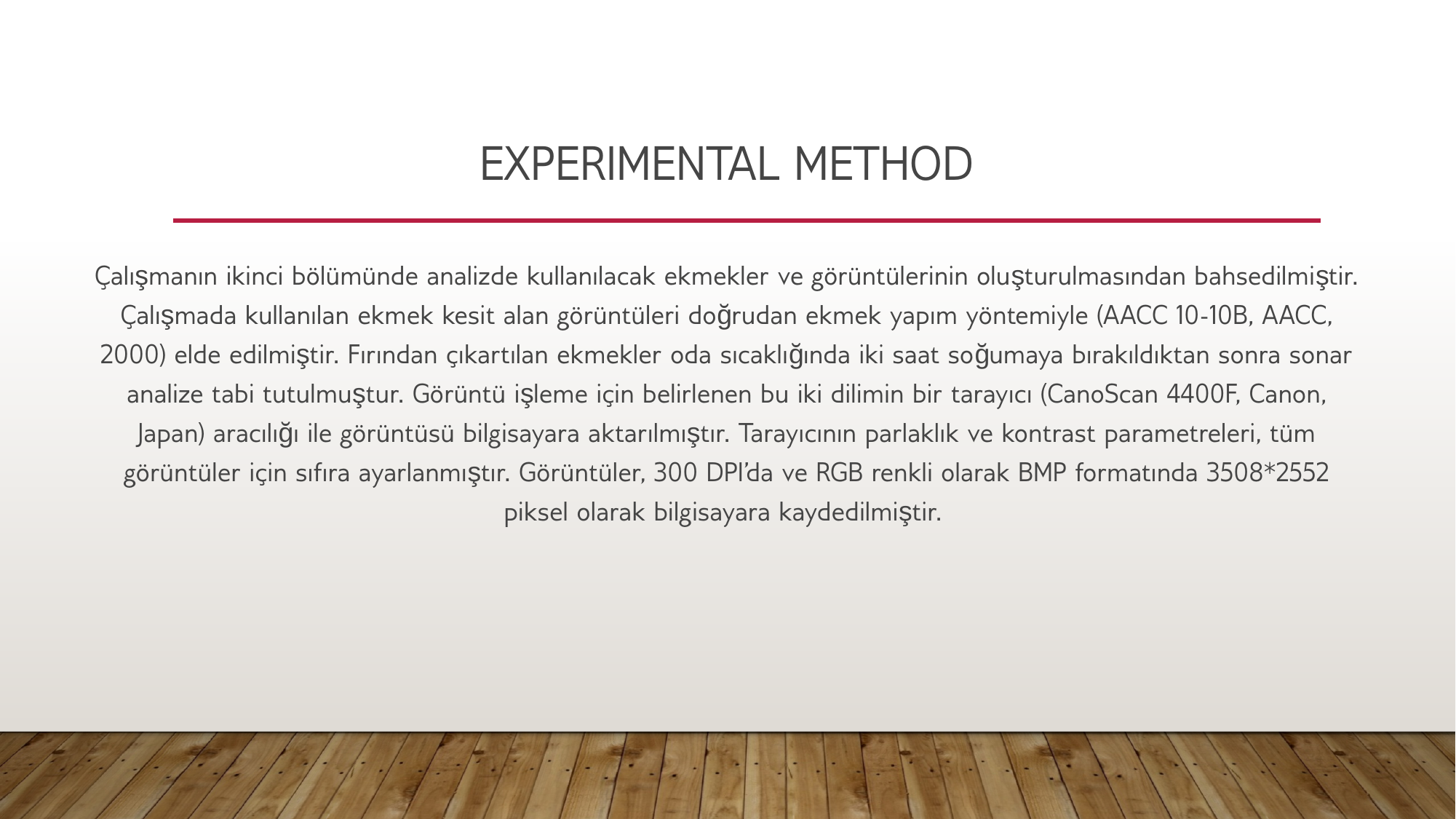

# EXPERIMENTAL METHOD
Çalışmanın ikinci bölümünde analizde kullanılacak ekmekler ve görüntülerinin oluşturulmasından bahsedilmiştir. Çalışmada kullanılan ekmek kesit alan görüntüleri doğrudan ekmek yapım yöntemiyle (AACC 10-10B, AACC, 2000) elde edilmiştir. Fırından çıkartılan ekmekler oda sıcaklığında iki saat soğumaya bırakıldıktan sonra sonar analize tabi tutulmuştur. Görüntü işleme için belirlenen bu iki dilimin bir tarayıcı (CanoScan 4400F, Canon, Japan) aracılığı ile görüntüsü bilgisayara aktarılmıştır. Tarayıcının parlaklık ve kontrast parametreleri, tüm görüntüler için sıfıra ayarlanmıştır. Görüntüler, 300 DPI’da ve RGB renkli olarak BMP formatında 3508*2552 piksel olarak bilgisayara kaydedilmiştir.